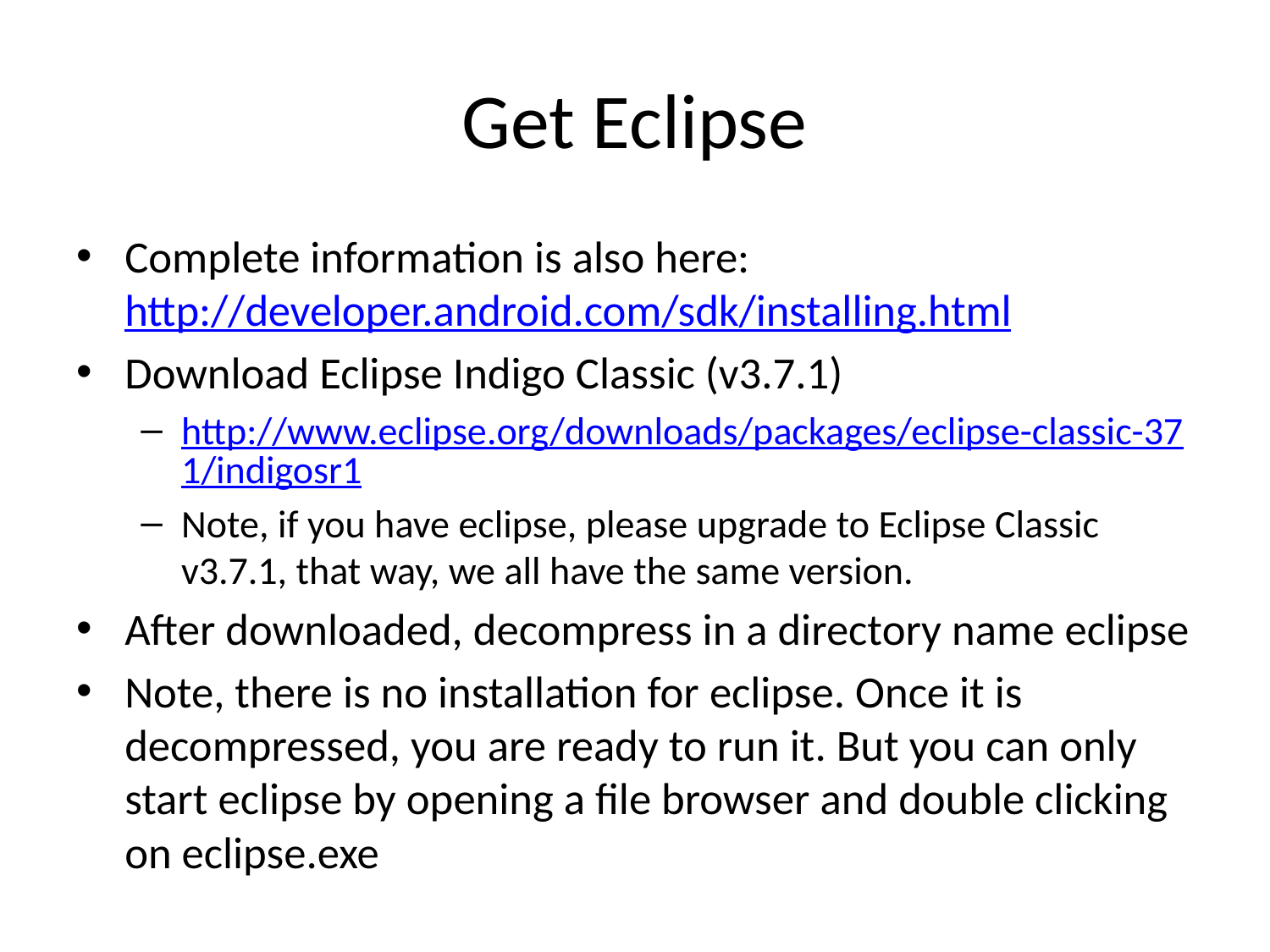

# Get Eclipse
Complete information is also here: http://developer.android.com/sdk/installing.html
Download Eclipse Indigo Classic (v3.7.1)
http://www.eclipse.org/downloads/packages/eclipse-classic-371/indigosr1
Note, if you have eclipse, please upgrade to Eclipse Classic v3.7.1, that way, we all have the same version.
After downloaded, decompress in a directory name eclipse
Note, there is no installation for eclipse. Once it is decompressed, you are ready to run it. But you can only start eclipse by opening a file browser and double clicking on eclipse.exe